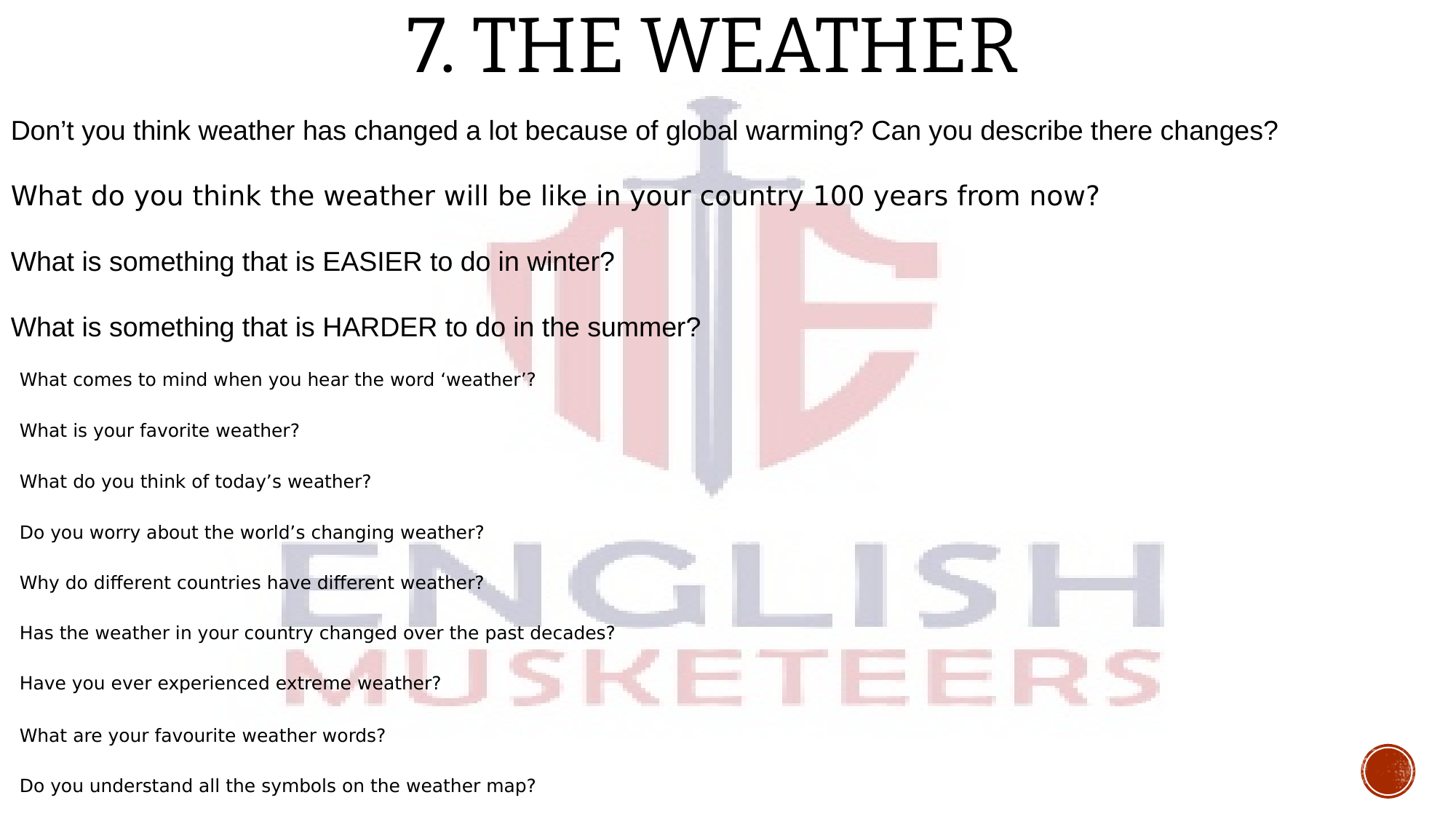

# 7. The Weather
Don’t you think weather has changed a lot because of global warming? Can you describe there changes?

What do you think the weather will be like in your country 100 years from now?

What is something that is EASIER to do in winter?

What is something that is HARDER to do in the summer?

| What comes to mind when you hear the word ‘weather’? |
| --- |
| What is your favorite weather? |
| What do you think of today’s weather? |
| Do you worry about the world’s changing weather? |
| Why do different countries have different weather? |
| Has the weather in your country changed over the past decades? |
| Have you ever experienced extreme weather? |
| What are your favourite weather words? |
| Do you understand all the symbols on the weather map? |
| How does the weather change you feelings? |
| When was the last time the weather destroyed one of your plans? |